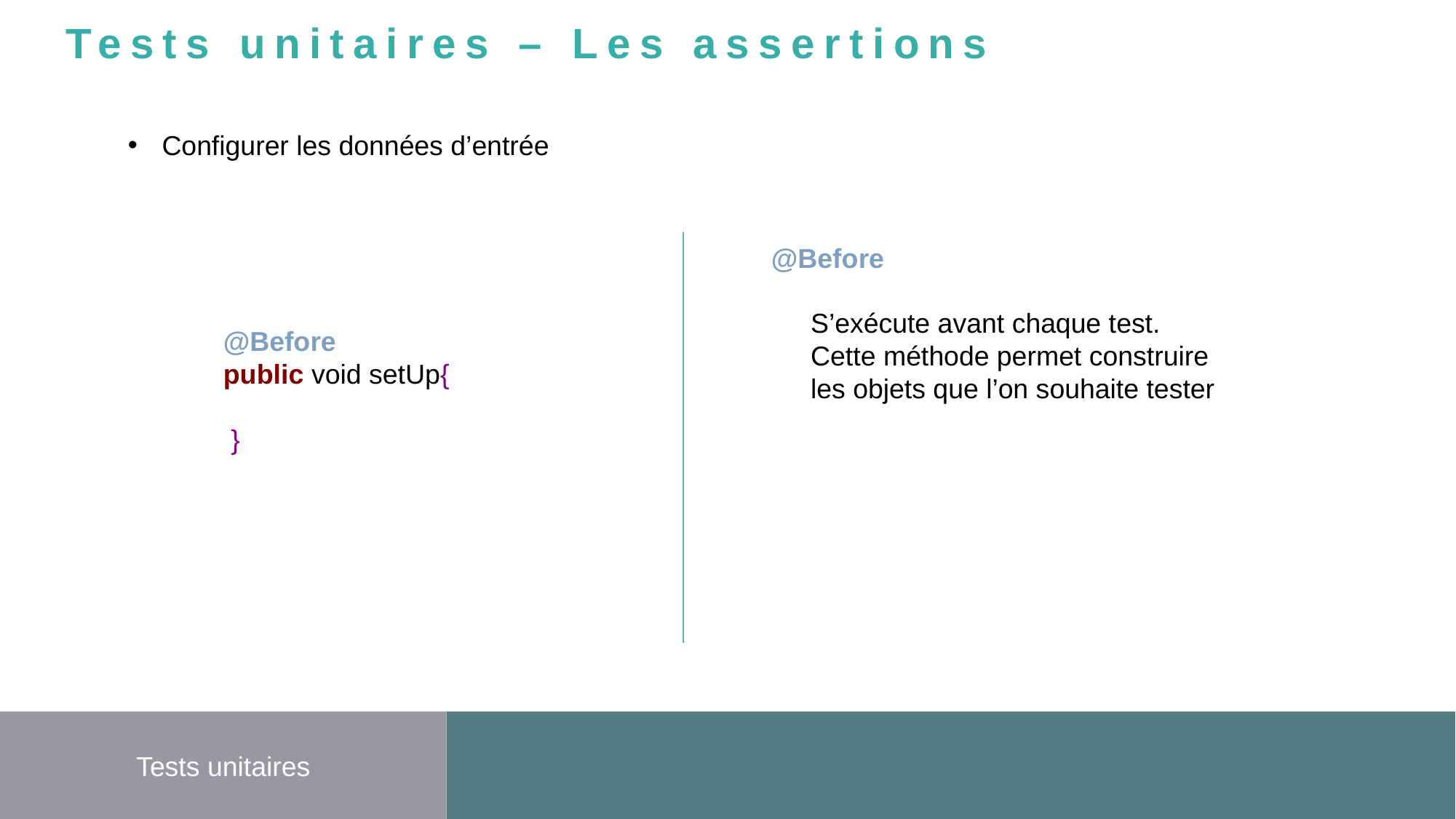

Tests unitaires – Les assertions
Configurer les données d’entrée

@Before
S’exécute avant chaque test. Cette méthode permet construire les objets que l’on souhaite tester
@Before
public void setUp{

 }
Tests unitaires